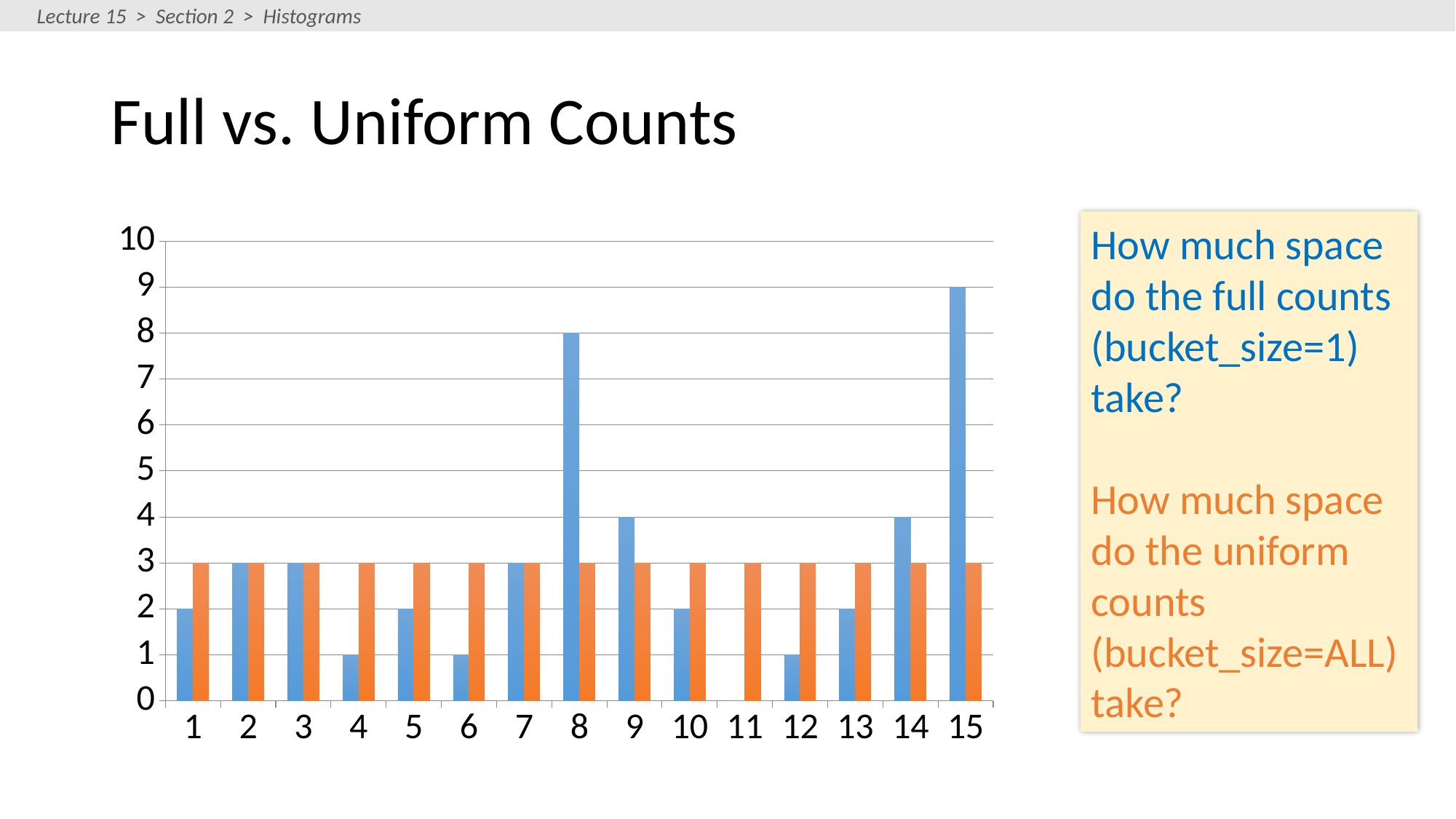

Lecture 15  >  Section 2  >  Histograms
# Full vs. Uniform Counts
How much space do the full counts (bucket_size=1) take?

How much space do the uniform counts (bucket_size=ALL) take?

### Chart

| Category |  |  |
|---|---|---|